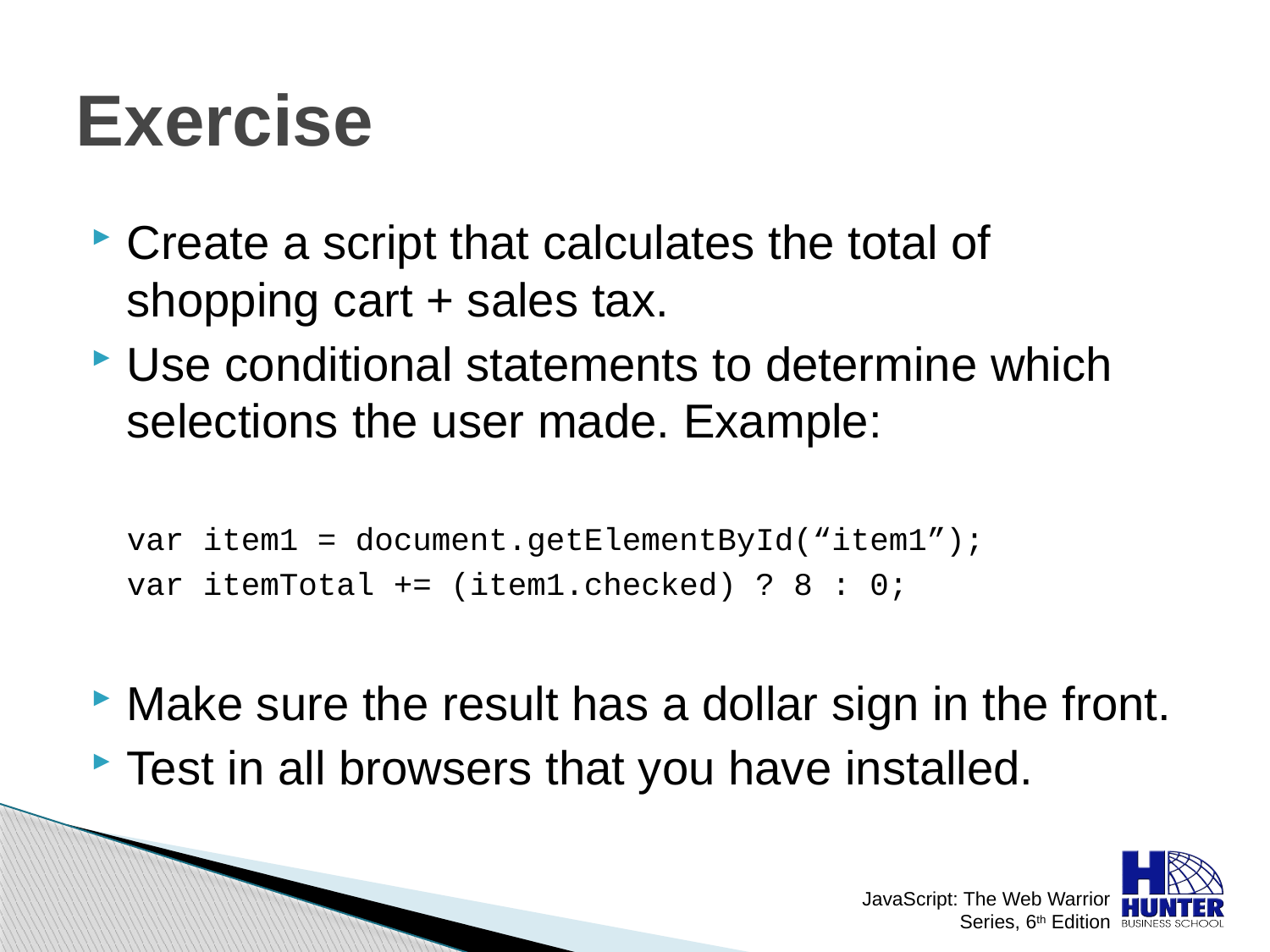

# Exercise
Create a script that calculates the total of shopping cart + sales tax.
Use conditional statements to determine which selections the user made. Example:

	var item1 = document.getElementById(“item1”);
	var itemTotal += (item1.checked) ? 8 : 0;

Make sure the result has a dollar sign in the front.
Test in all browsers that you have installed.